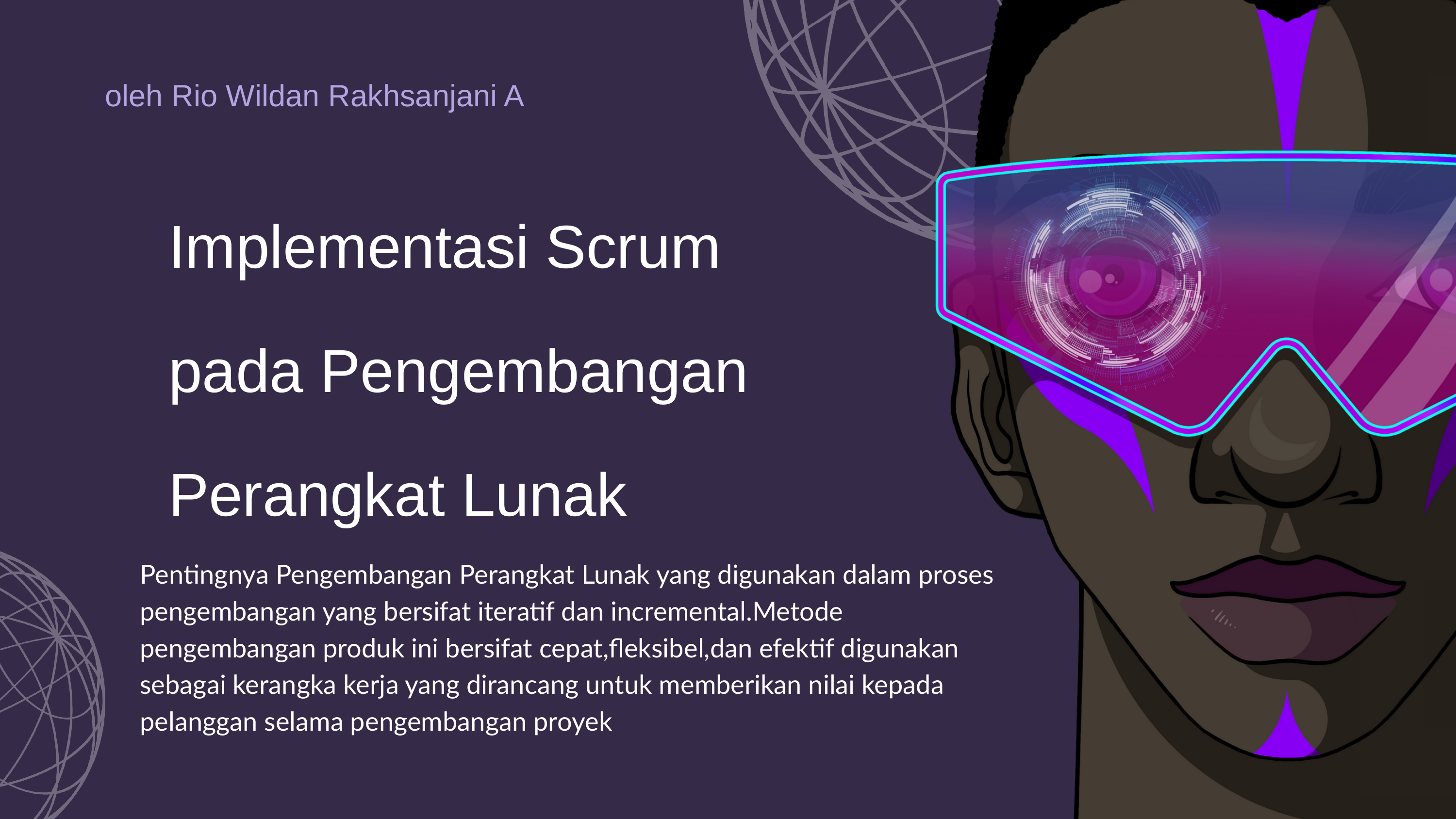

oleh Rio Wildan Rakhsanjani A
Implementasi Scrum pada Pengembangan Perangkat Lunak

Pentingnya Pengembangan Perangkat Lunak yang digunakan dalam proses pengembangan yang bersifat iteratif dan incremental.Metode pengembangan produk ini bersifat cepat,fleksibel,dan efektif digunakan sebagai kerangka kerja yang dirancang untuk memberikan nilai kepada pelanggan selama pengembangan proyek